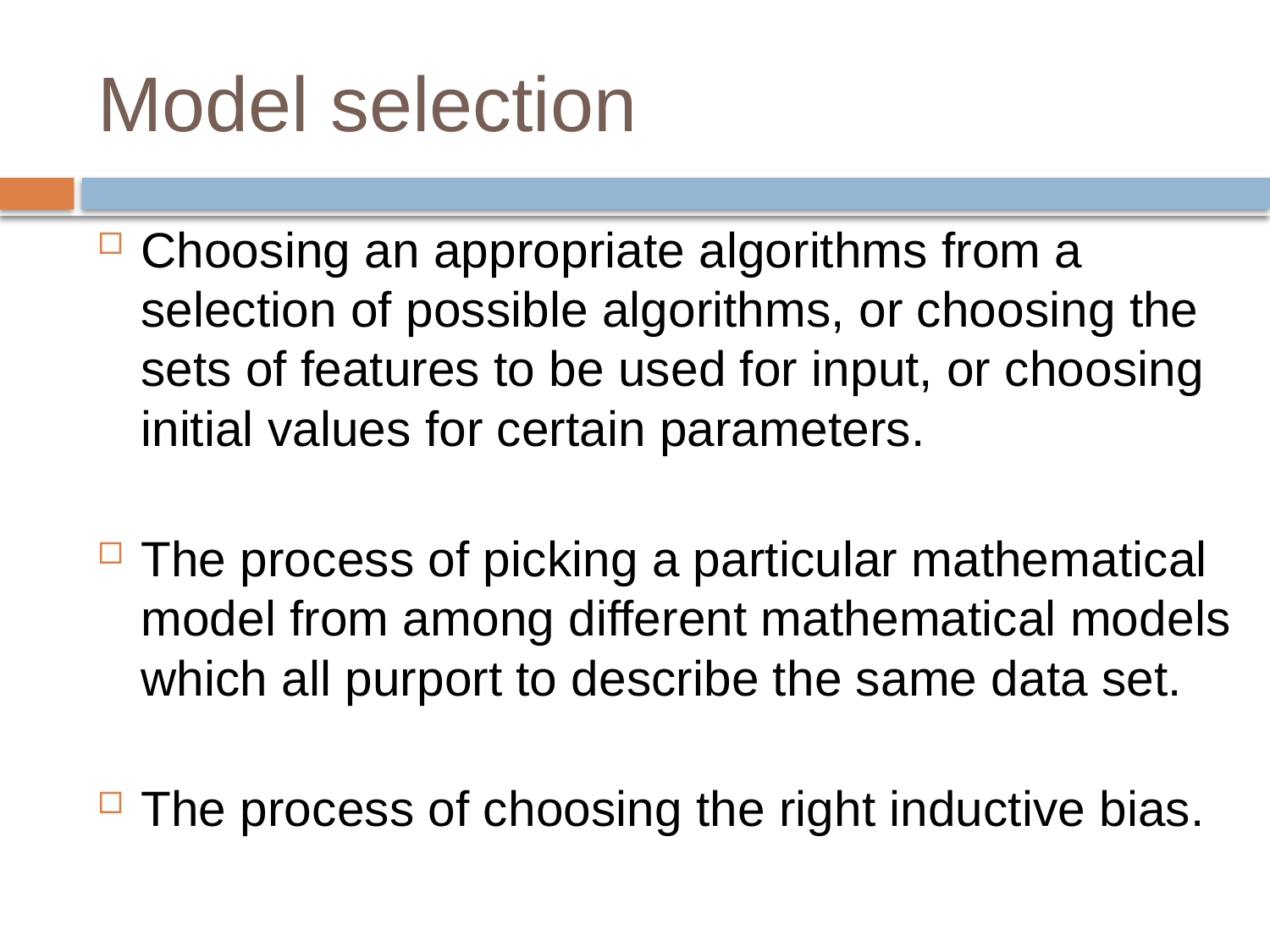

# Model selection
Choosing an appropriate algorithms from a selection of possible algorithms, or choosing the sets of features to be used for input, or choosing initial values for certain parameters.

The process of picking a particular mathematical model from among different mathematical models which all purport to describe the same data set.

The process of choosing the right inductive bias.